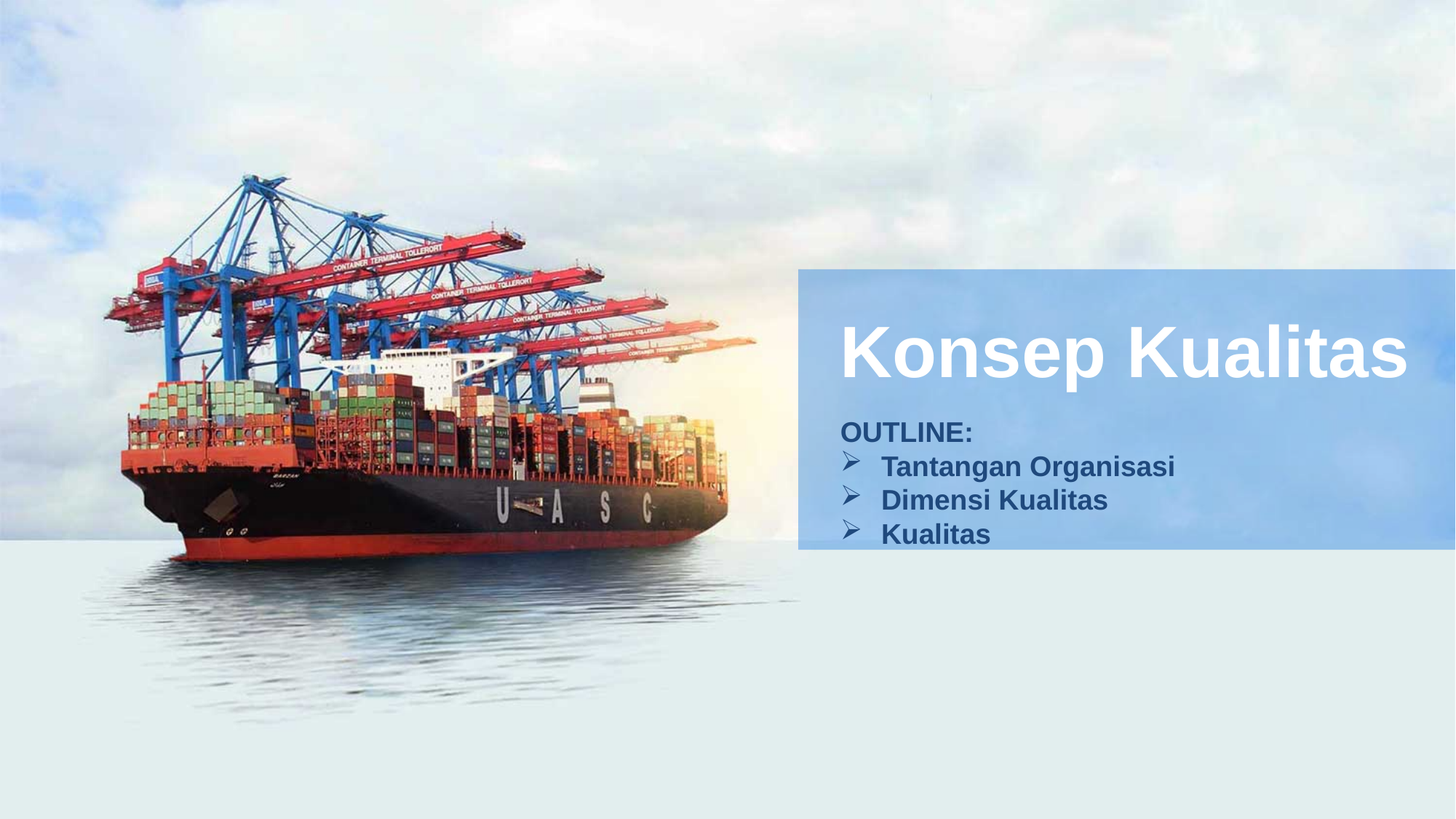

Konsep Kualitas
OUTLINE:
Tantangan Organisasi
Dimensi Kualitas
Kualitas